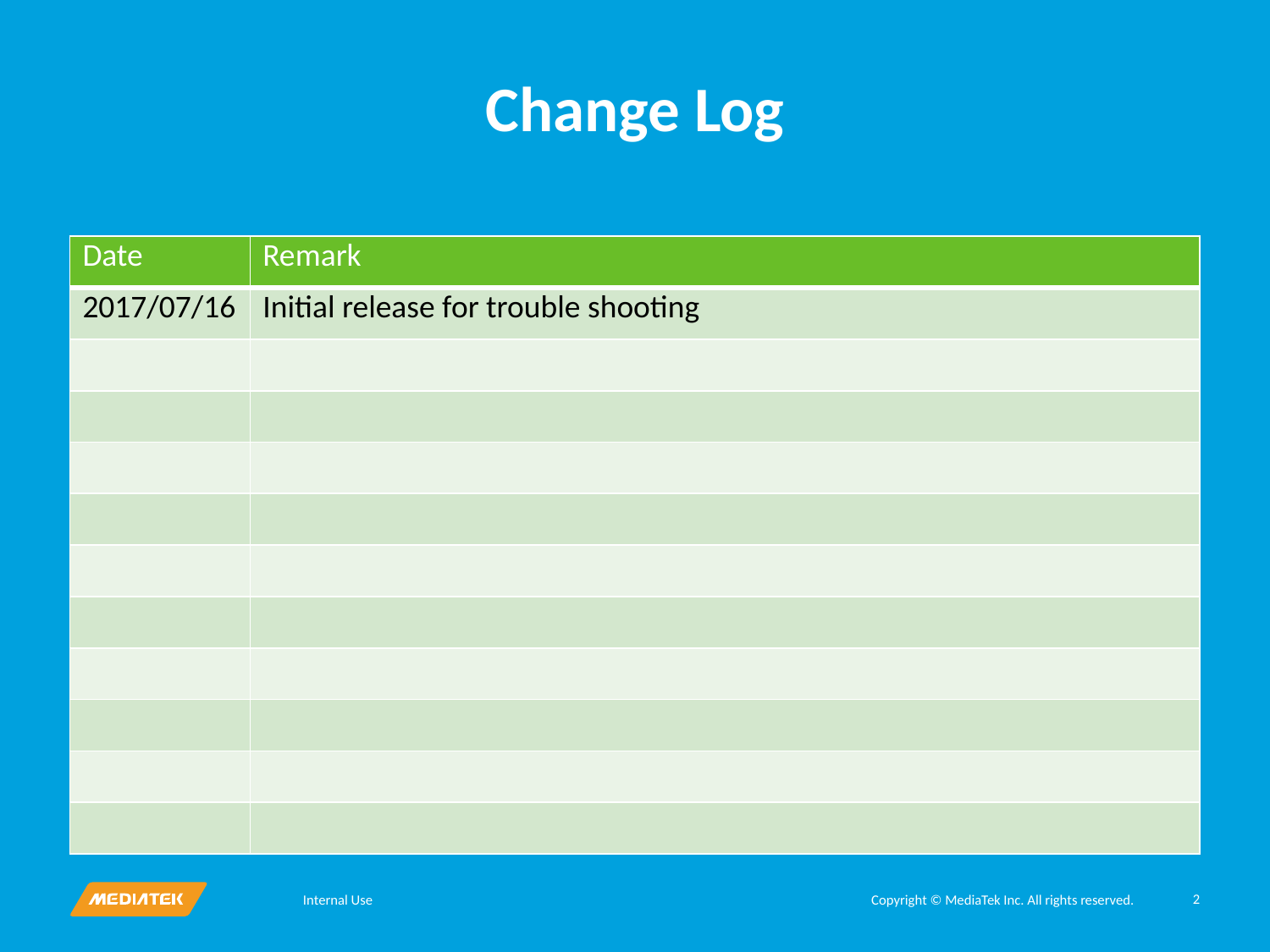

# Change Log
| Date | Remark |
| --- | --- |
| 2017/07/16 | Initial release for trouble shooting |
|  |  |
|  |  |
|  |  |
|  |  |
|  |  |
|  |  |
|  |  |
|  |  |
|  |  |
|  |  |
2
Internal Use
Copyright © MediaTek Inc. All rights reserved.